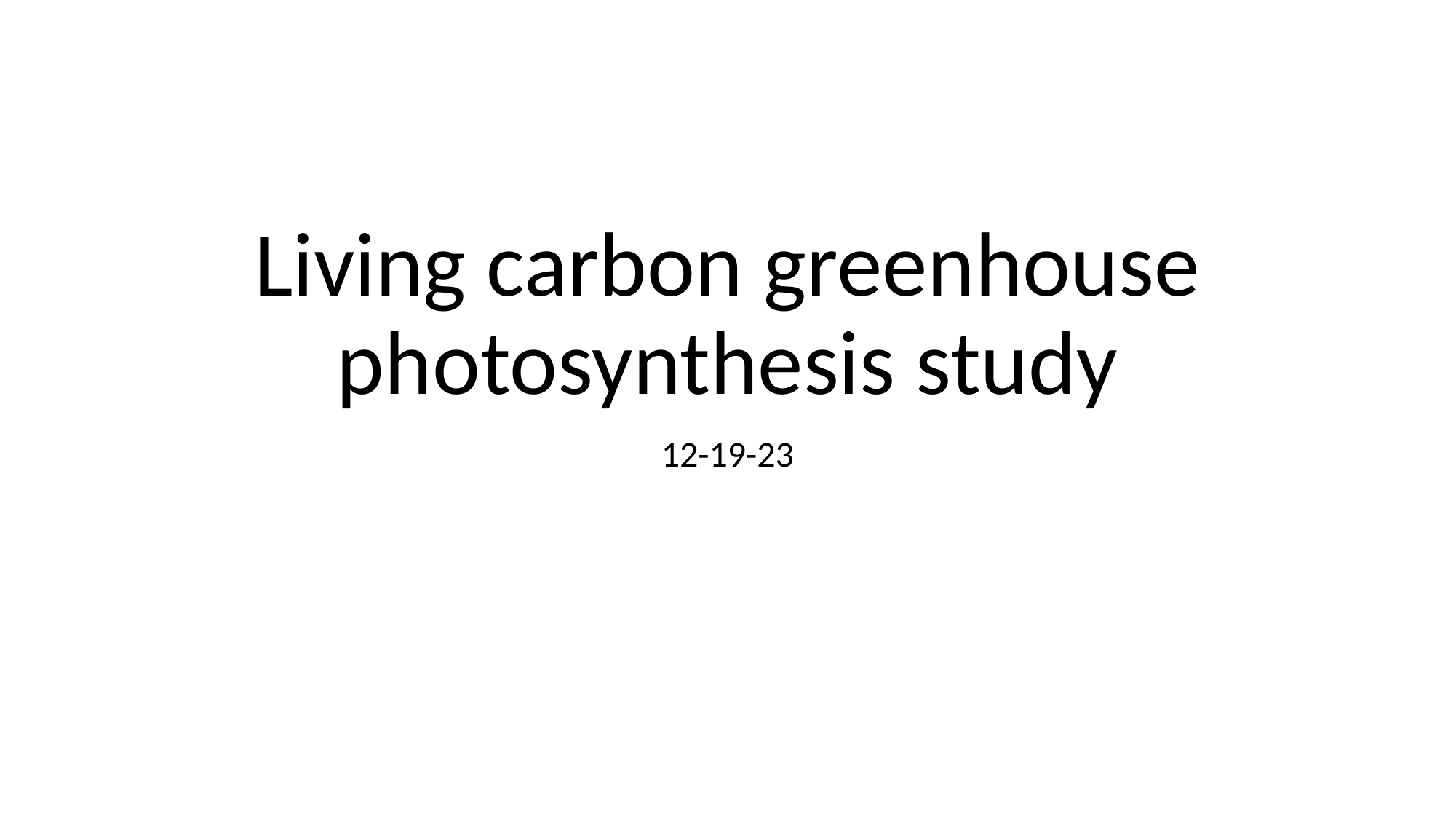

# Living carbon greenhouse photosynthesis study
12-19-23